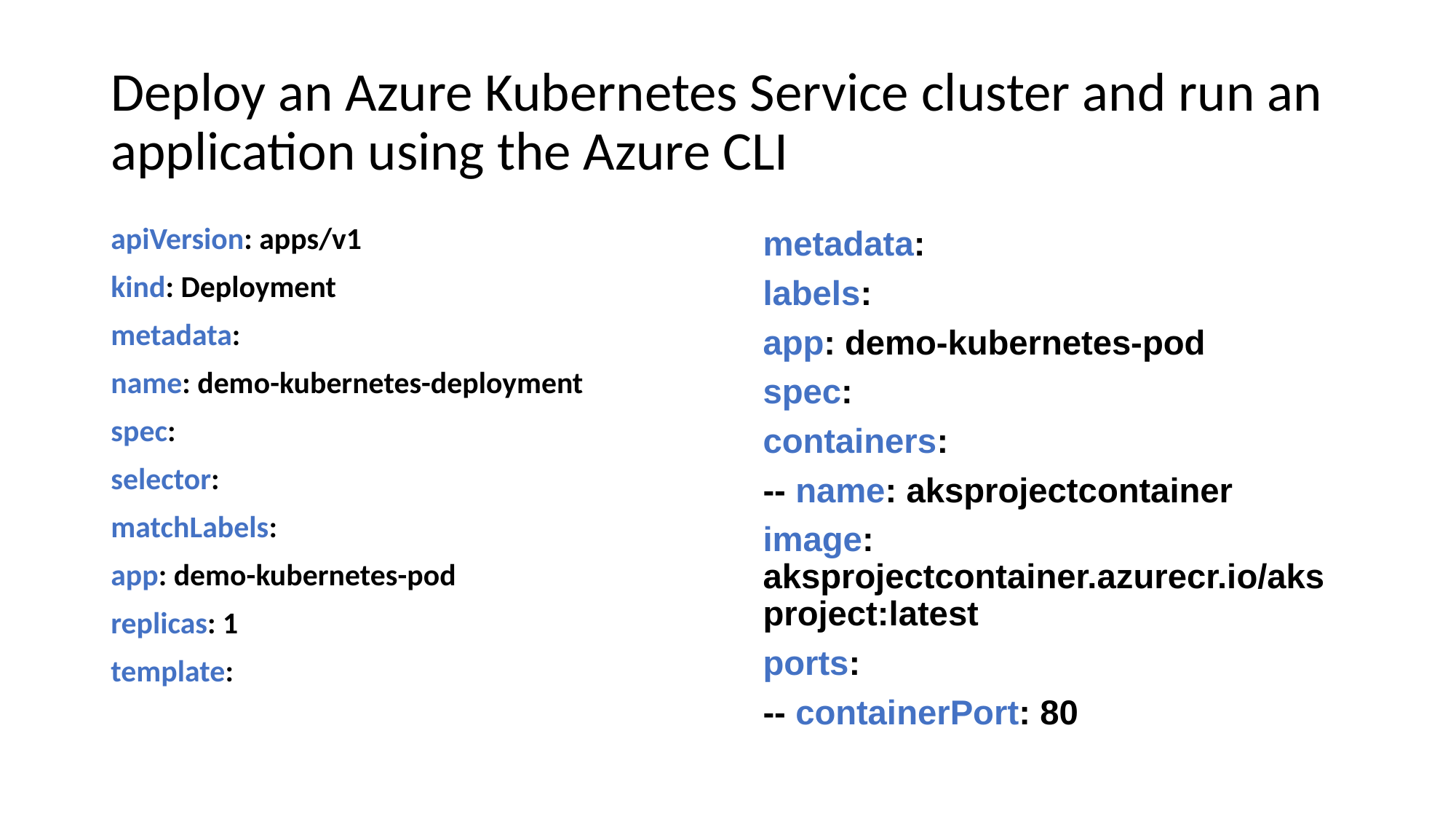

# Deploy an Azure Kubernetes Service cluster and run an application using the Azure CLI
apiVersion: apps/v1
kind: Deployment
metadata:
name: demo-kubernetes-deployment
spec:
selector:
matchLabels:
app: demo-kubernetes-pod
replicas: 1
template:
metadata:
labels:
app: demo-kubernetes-pod
spec:
containers:
-- name: aksprojectcontainer
image: aksprojectcontainer.azurecr.io/aksproject:latest
ports:
-- containerPort: 80